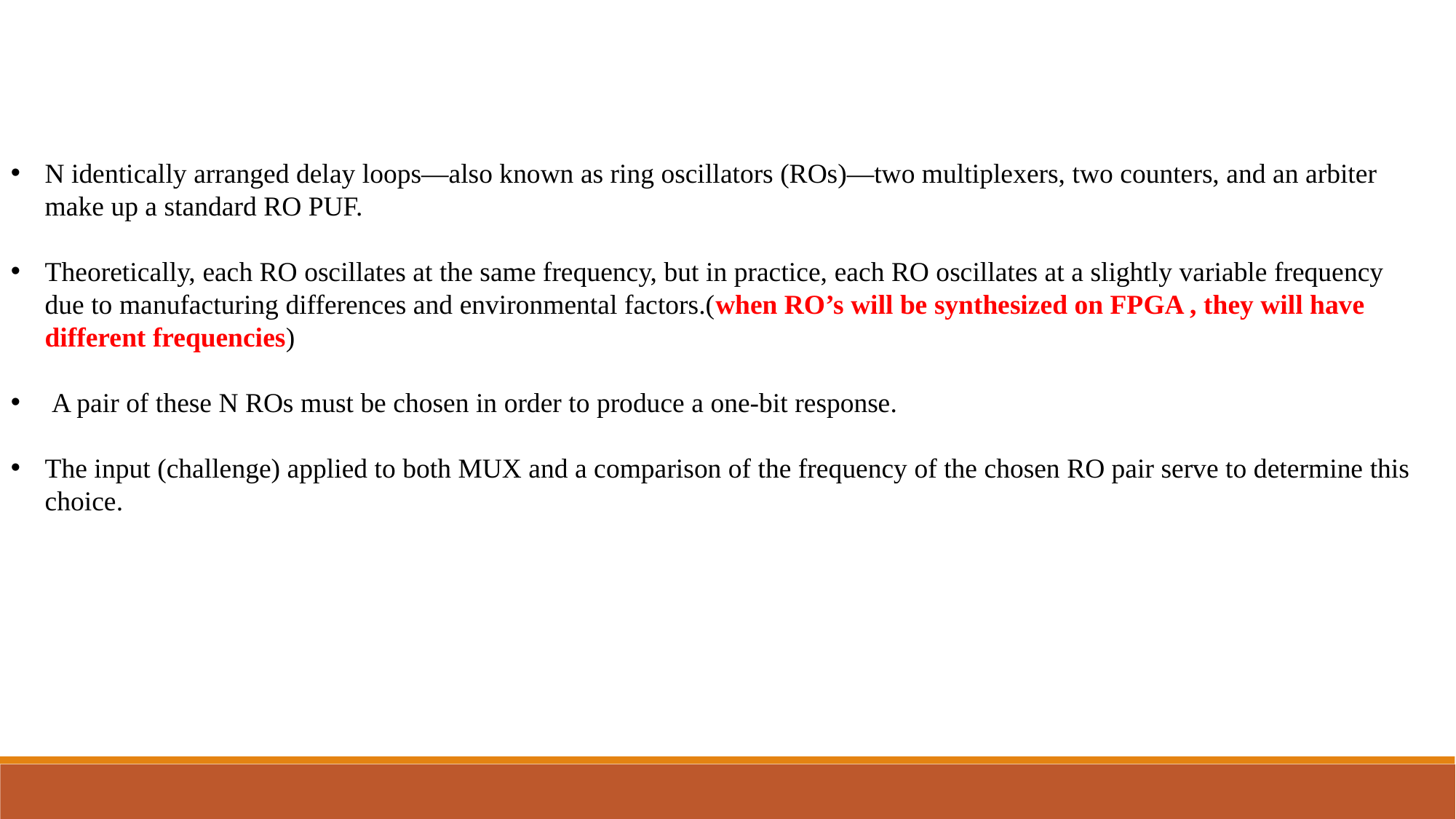

N identically arranged delay loops—also known as ring oscillators (ROs)—two multiplexers, two counters, and an arbiter make up a standard RO PUF.

Theoretically, each RO oscillates at the same frequency, but in practice, each RO oscillates at a slightly variable frequency due to manufacturing differences and environmental factors.(when RO’s will be synthesized on FPGA , they will have different frequencies)

 A pair of these N ROs must be chosen in order to produce a one-bit response.

The input (challenge) applied to both MUX and a comparison of the frequency of the chosen RO pair serve to determine this choice.